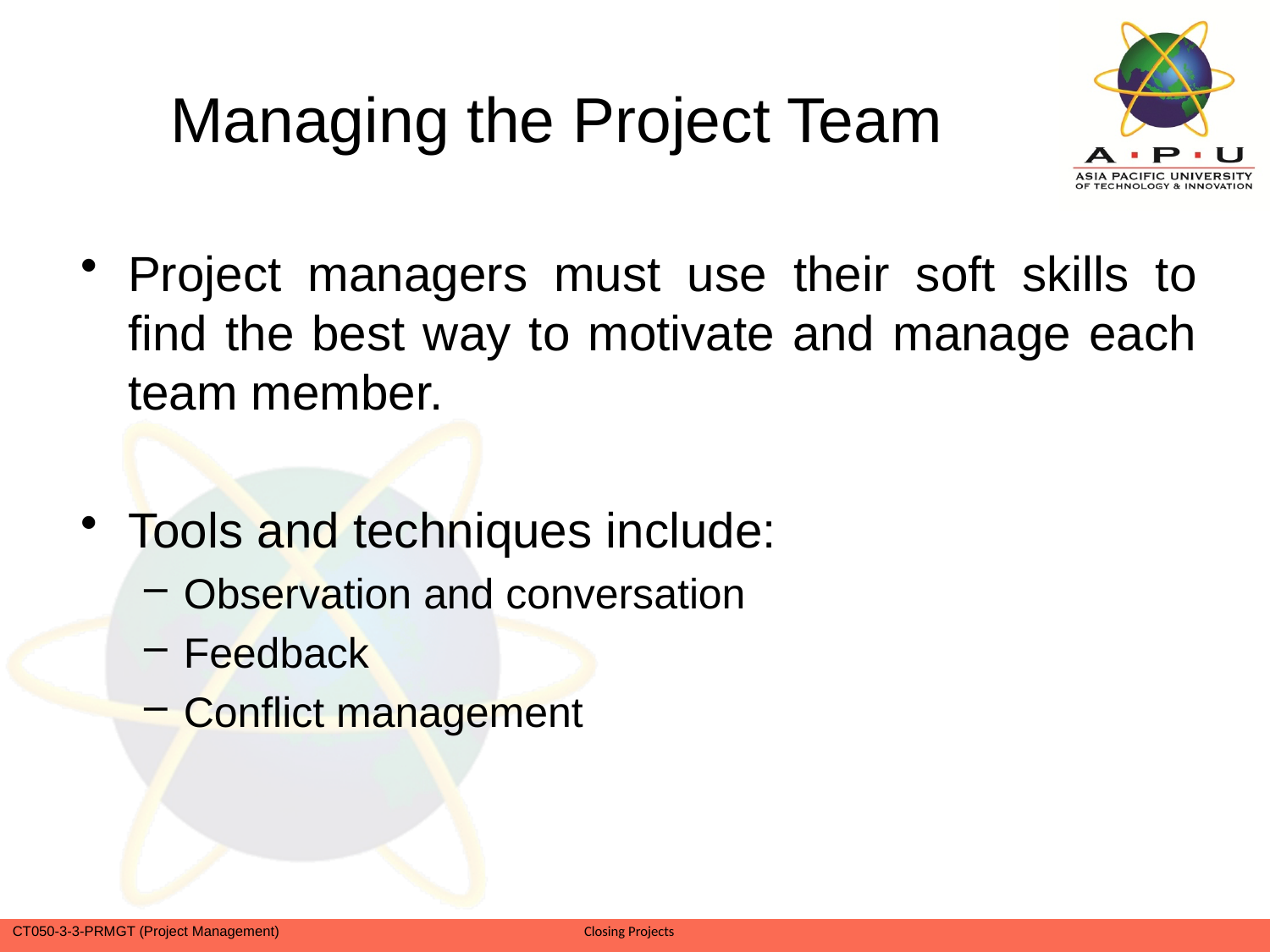

# Managing the Project Team
Project managers must use their soft skills to find the best way to motivate and manage each team member.

Tools and techniques include:
Observation and conversation
Feedback
Conflict management